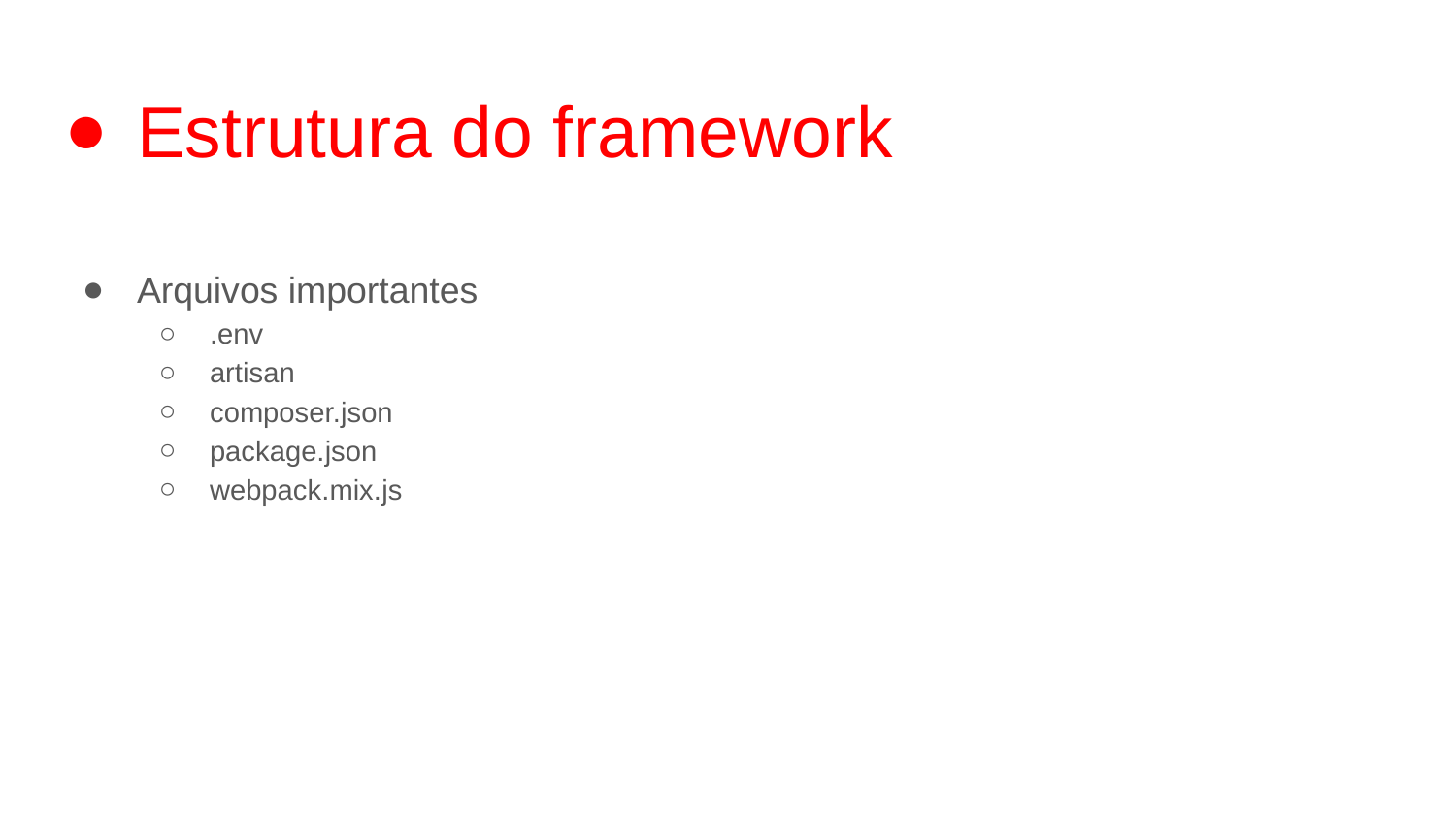

# Estrutura do framework

Arquivos importantes
.env
artisan
composer.json
package.json
webpack.mix.js